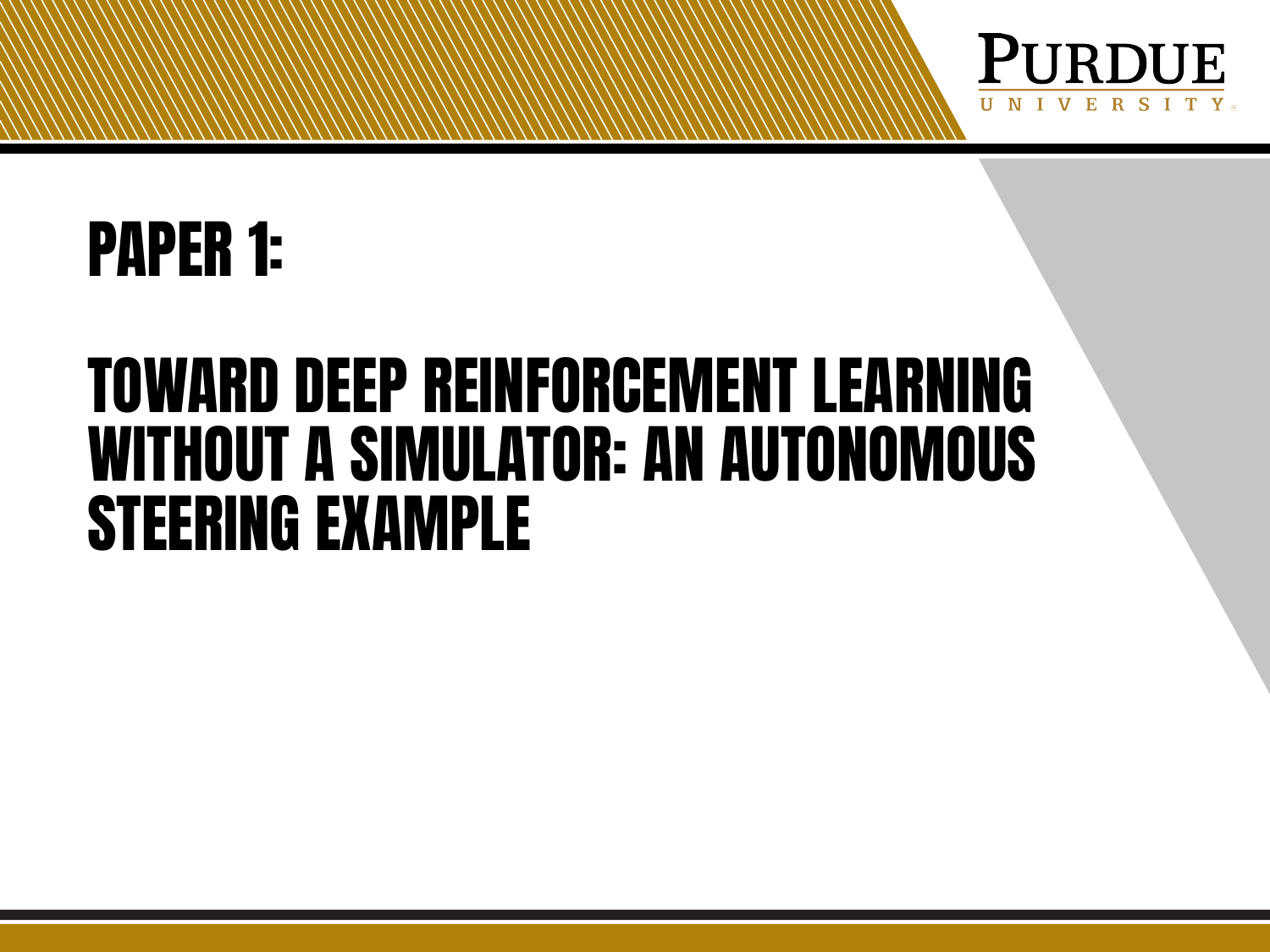

# Paper 1: Toward Deep Reinforcement Learning without a simulator: AN Autonomous Steering Example